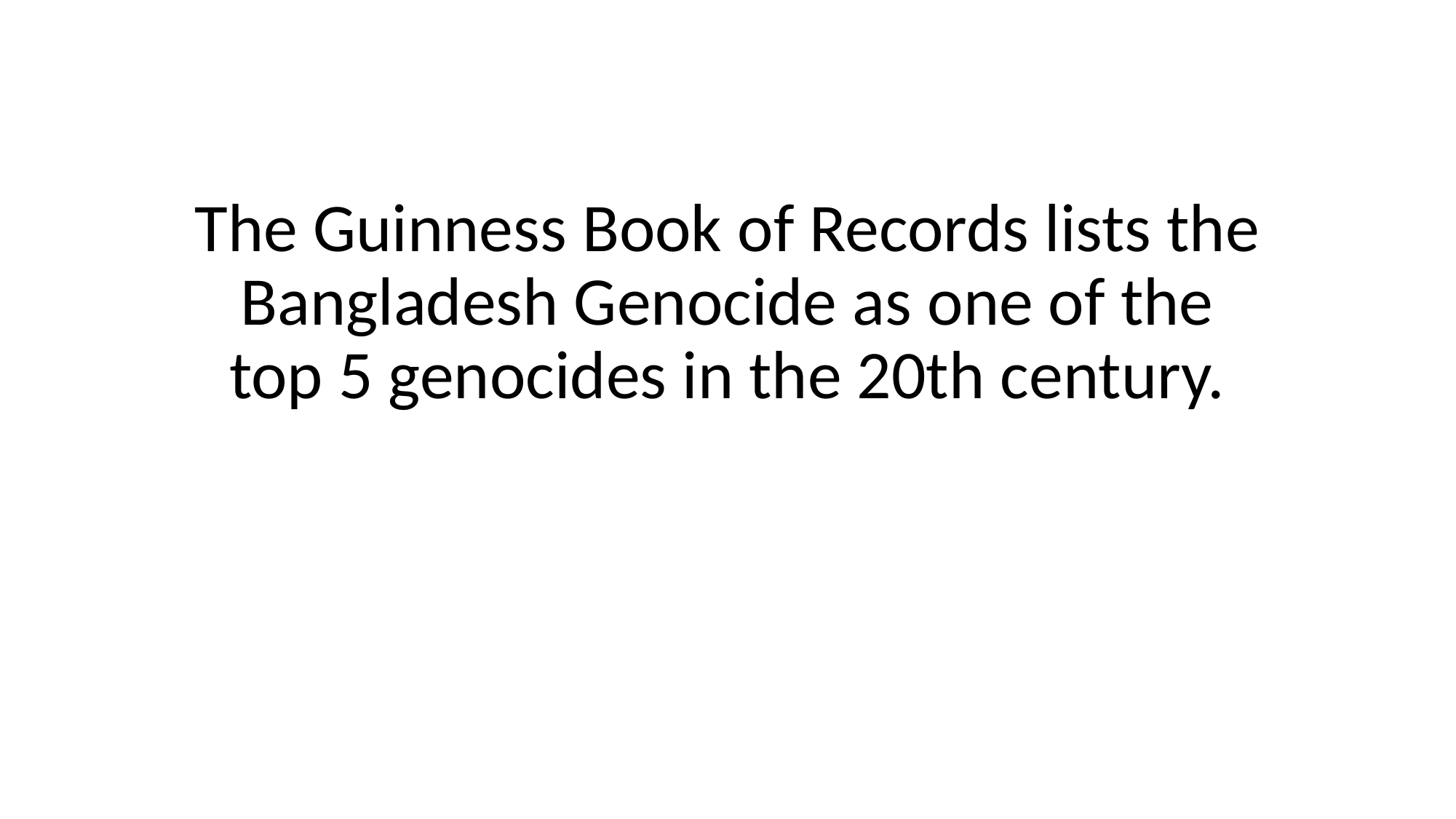

# The Guinness Book of Records lists the Bangladesh Genocide as one of the top 5 genocides in the 20th century.